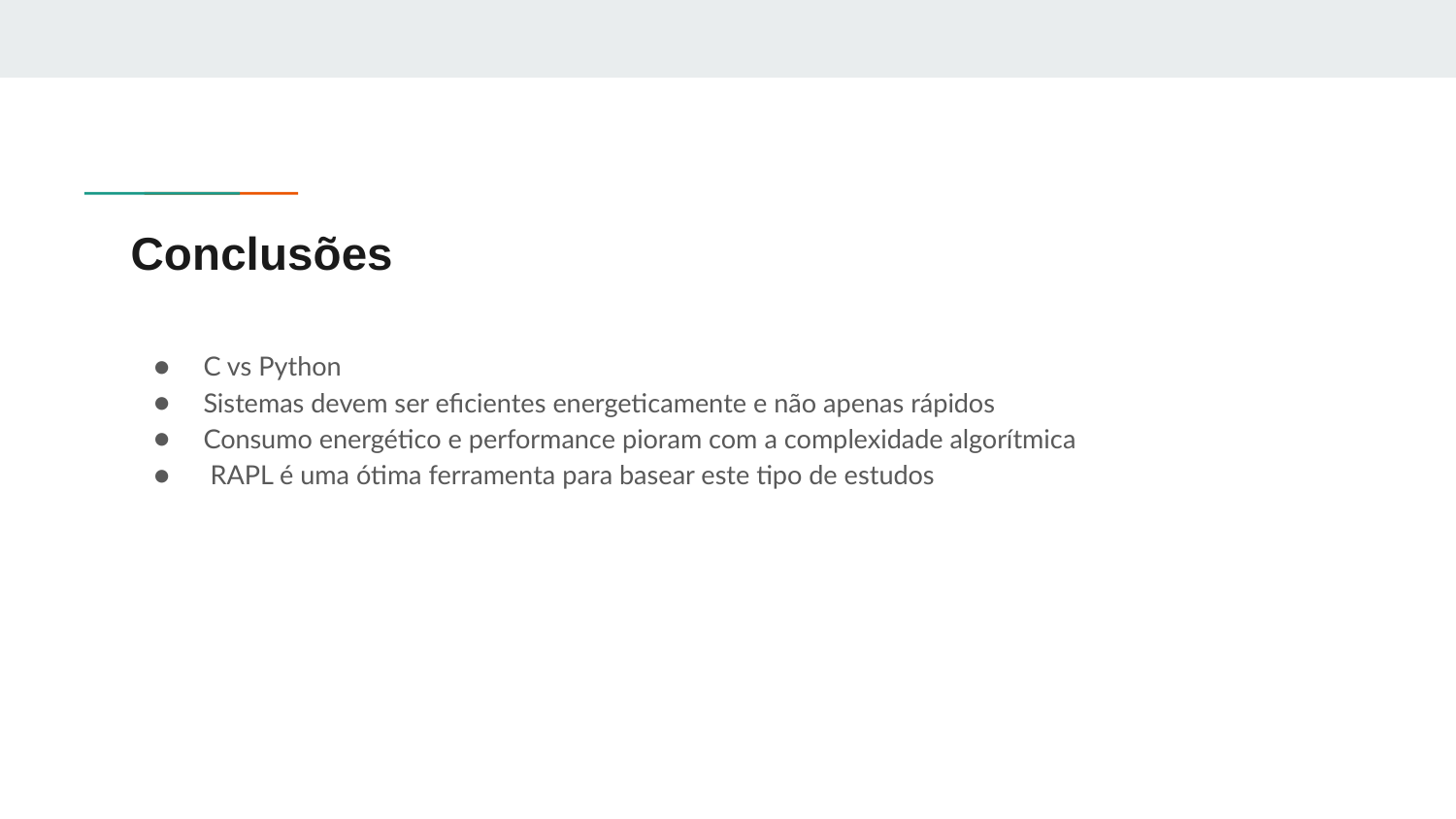

# Conclusões
C vs Python
Sistemas devem ser eficientes energeticamente e não apenas rápidos
Consumo energético e performance pioram com a complexidade algorítmica
 RAPL é uma ótima ferramenta para basear este tipo de estudos